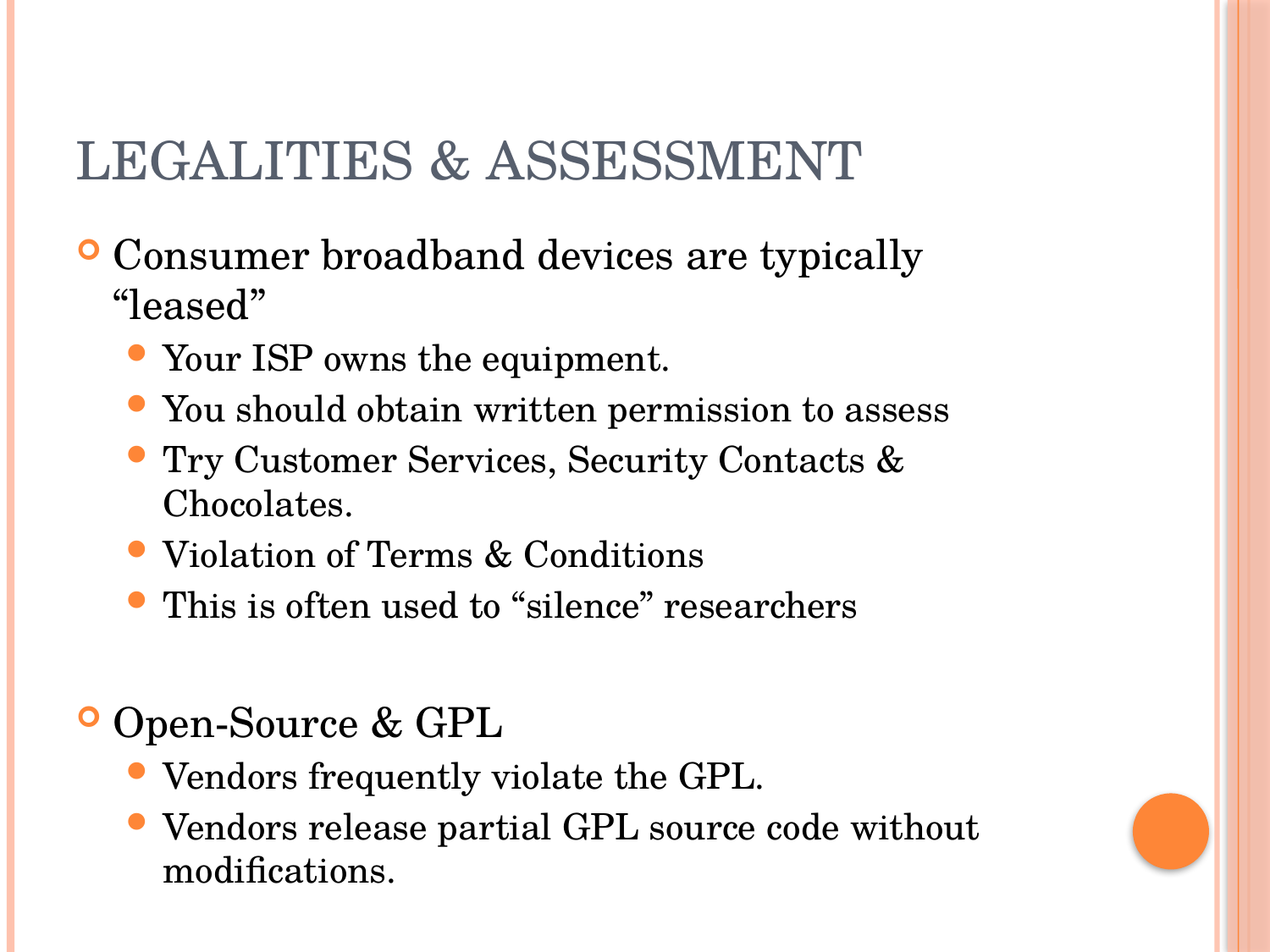

# Legalities & Assessment
Consumer broadband devices are typically “leased”
Your ISP owns the equipment.
You should obtain written permission to assess
Try Customer Services, Security Contacts & Chocolates.
Violation of Terms & Conditions
This is often used to “silence” researchers

Open-Source & GPL
Vendors frequently violate the GPL.
Vendors release partial GPL source code without modifications.